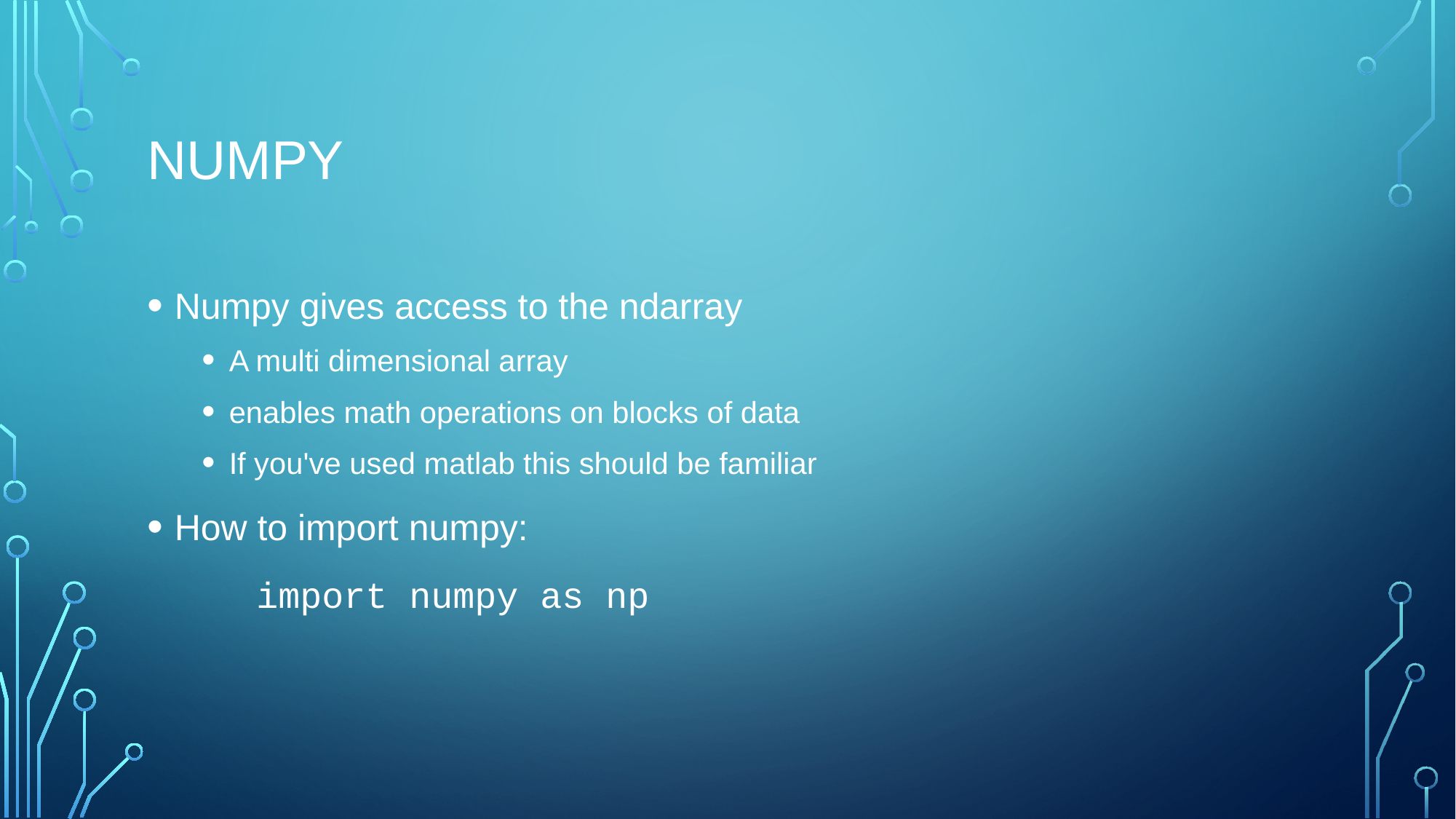

# Numpy
Numpy gives access to the ndarray
A multi dimensional array
enables math operations on blocks of data
If you've used matlab this should be familiar
How to import numpy:
	import numpy as np